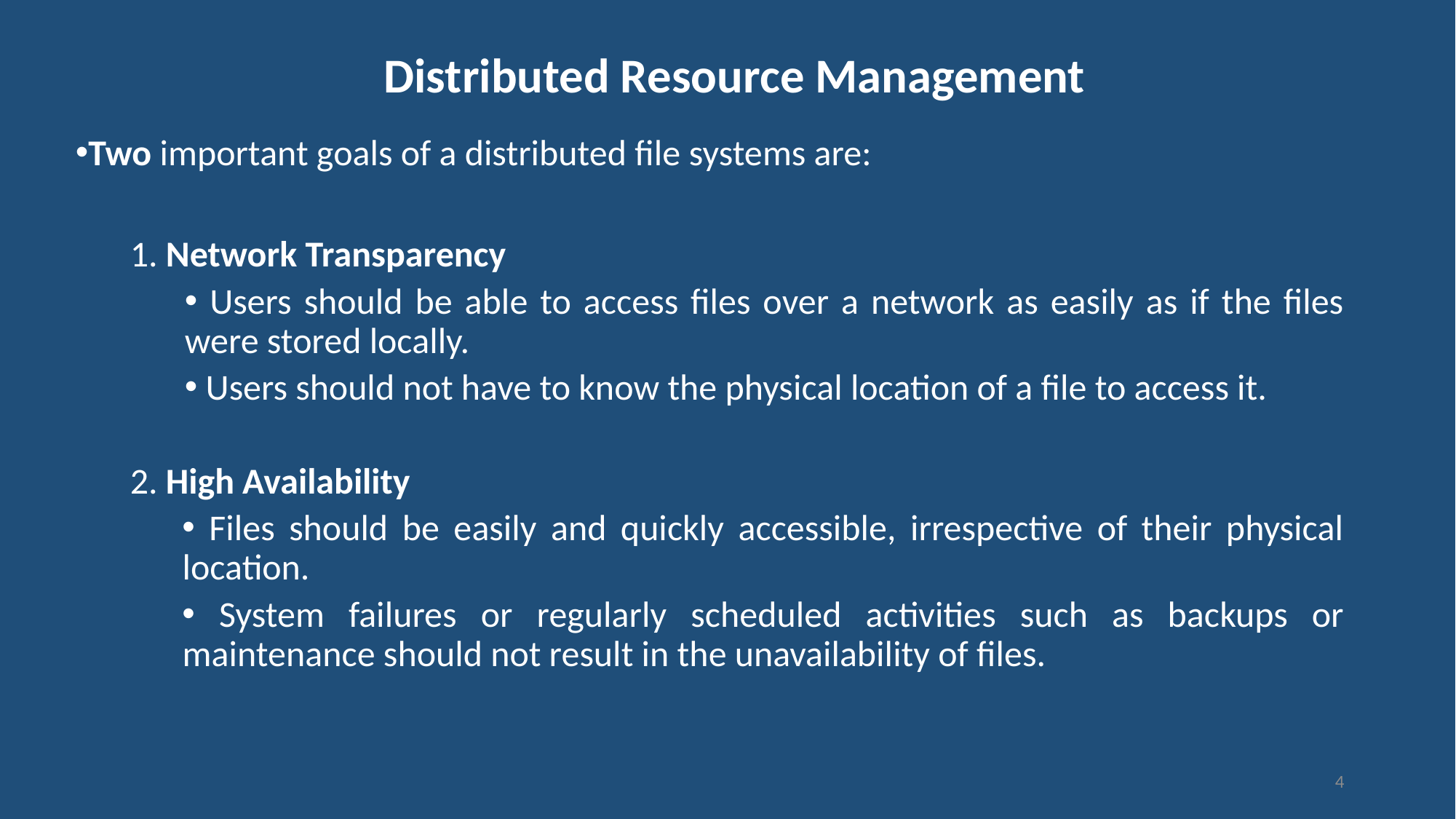

# Distributed Resource Management
Two important goals of a distributed file systems are:

1. Network Transparency
 Users should be able to access files over a network as easily as if the files were stored locally.
 Users should not have to know the physical location of a file to access it.

2. High Availability
 Files should be easily and quickly accessible, irrespective of their physical location.
 System failures or regularly scheduled activities such as backups or maintenance should not result in the unavailability of files.
4